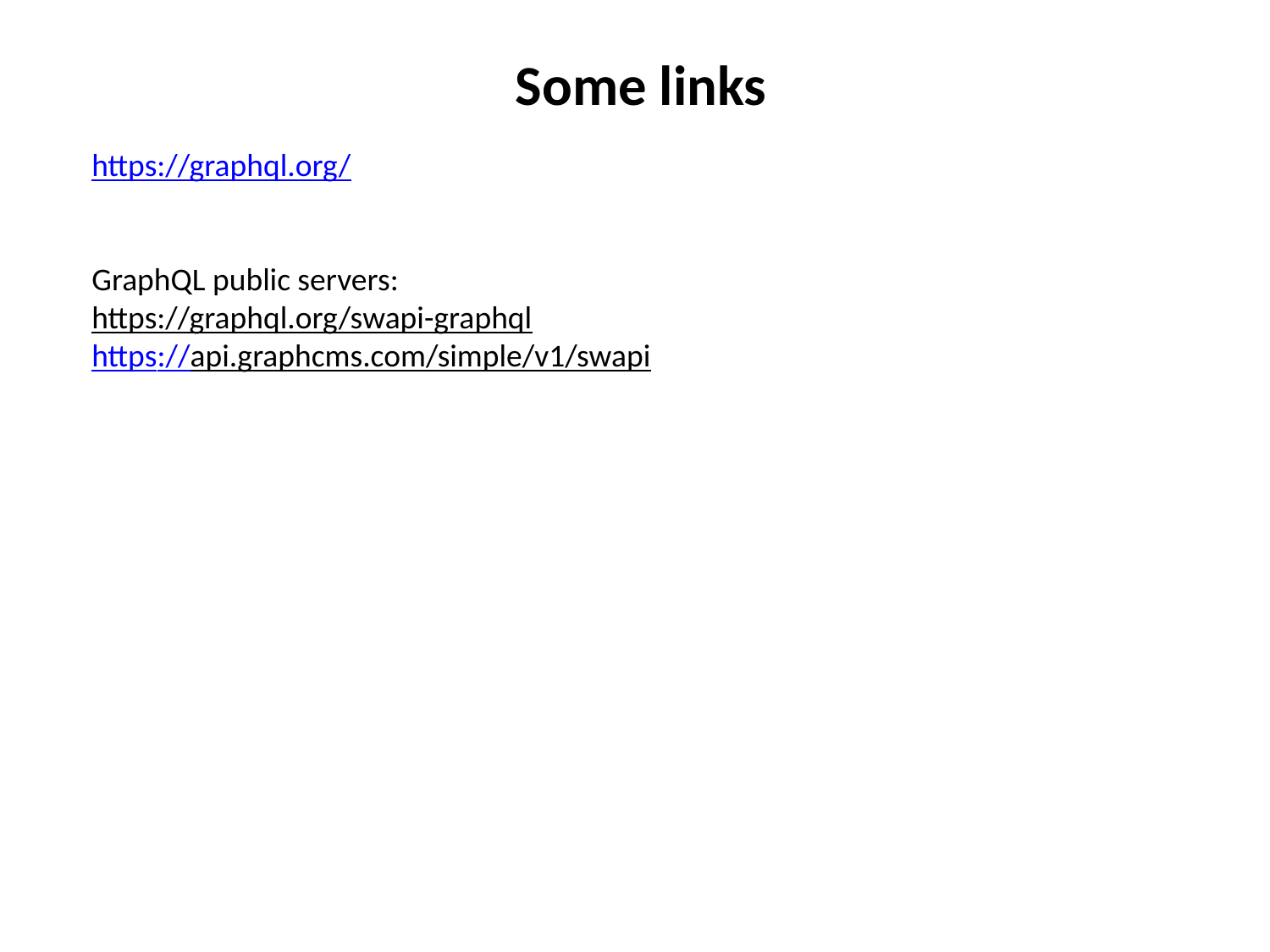

Some links
https://graphql.org/

GraphQL public servers:
https://graphql.org/swapi-graphql
https://api.graphcms.com/simple/v1/swapi